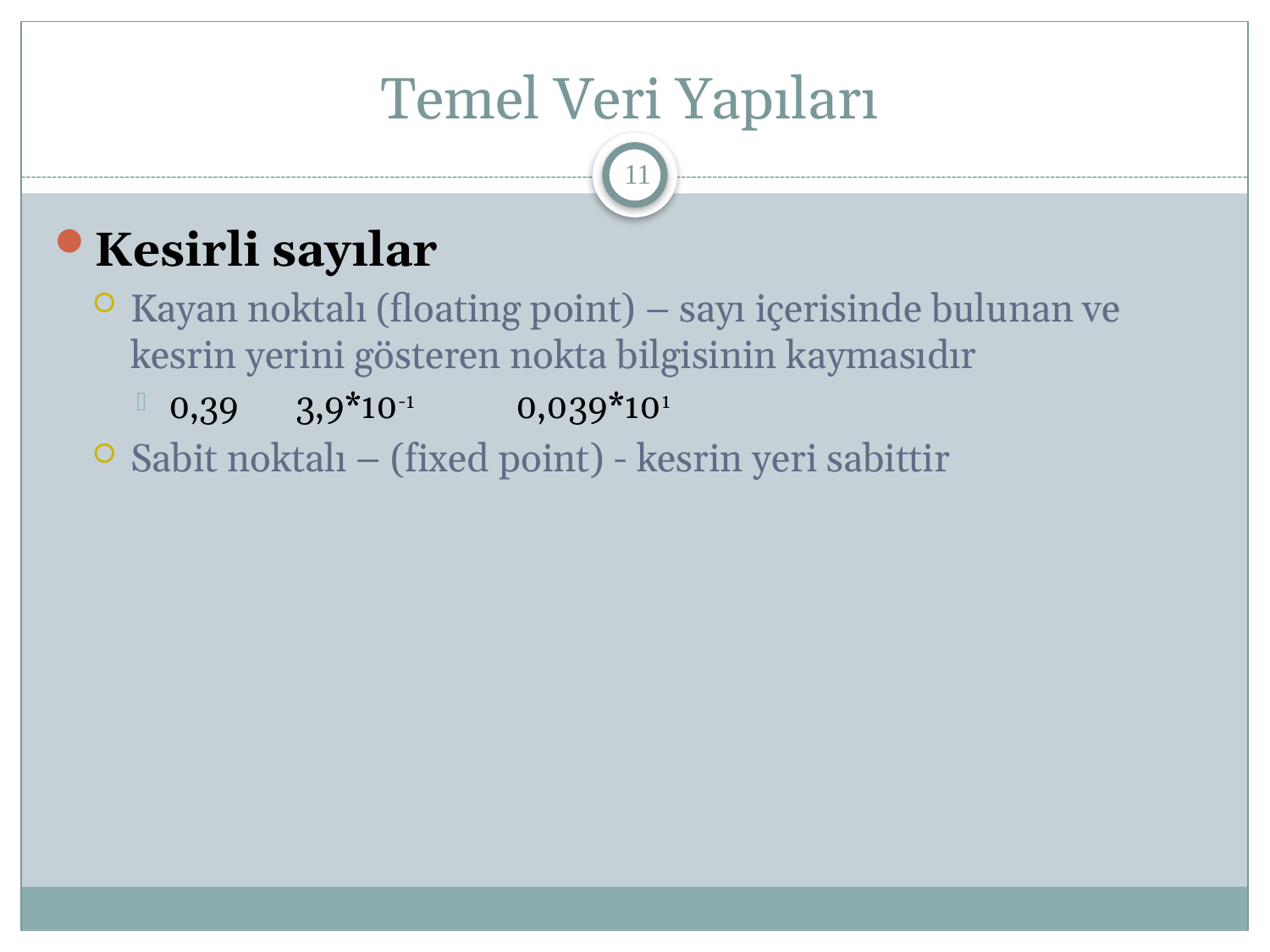

# Temel Veri Yapıları
11
Kesirli sayılar
Kayan noktalı (floating point) – sayı içerisinde bulunan ve kesrin yerini gösteren nokta bilgisinin kaymasıdır
0,39	3,9*10-1	           0,039*101
Sabit noktalı – (fixed point) - kesrin yeri sabittir